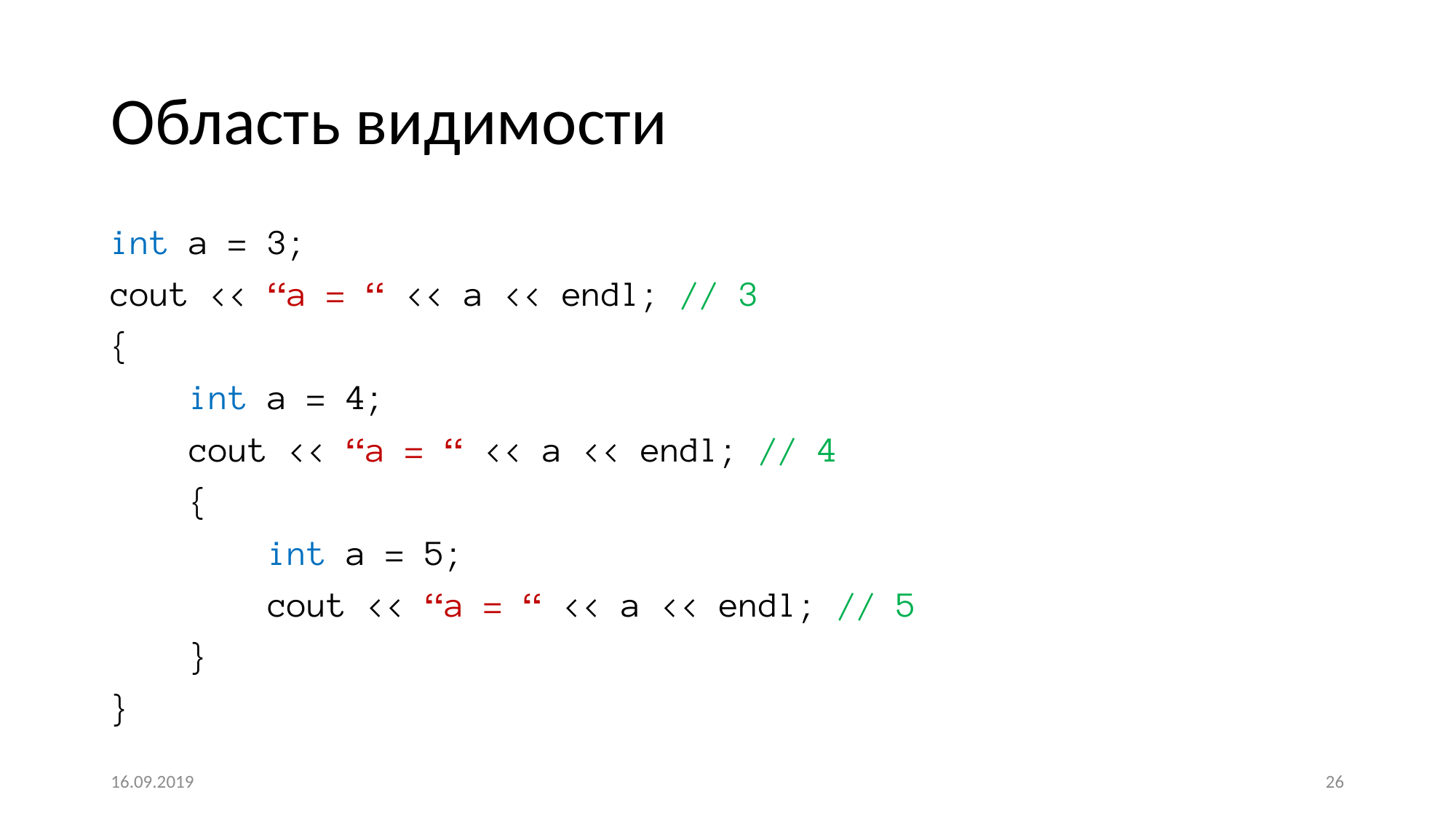

# Область видимости
int a = 3;
cout << “a = “ << a << endl; // 3
{
    int a = 4;
    cout << “a = “ << a << endl; // 4
    {
        int a = 5;
        cout << “a = “ << a << endl; // 5
    }
}
16.09.2019
26